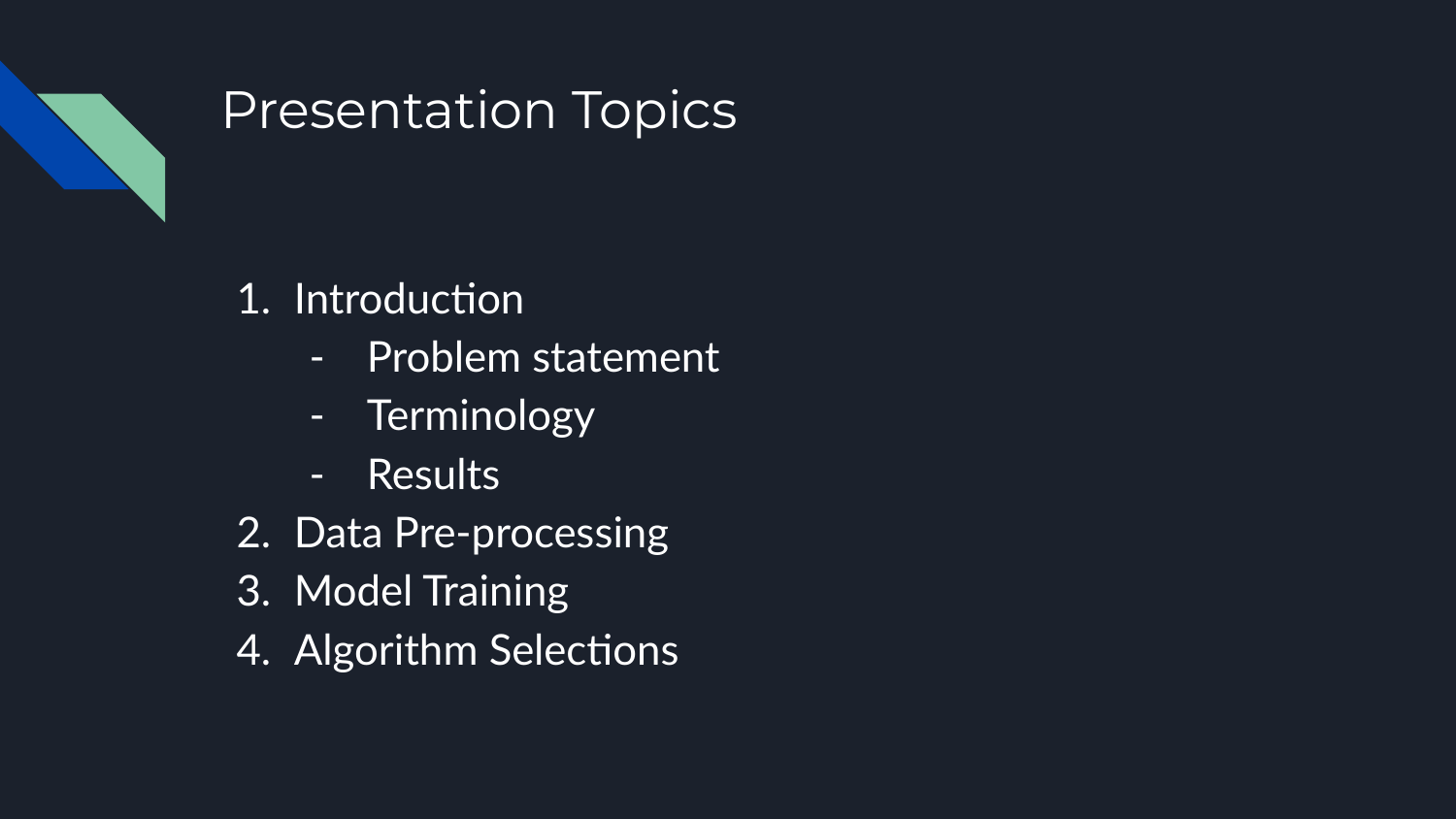

# Presentation Topics
Introduction
Problem statement
Terminology
Results
Data Pre-processing
Model Training
Algorithm Selections